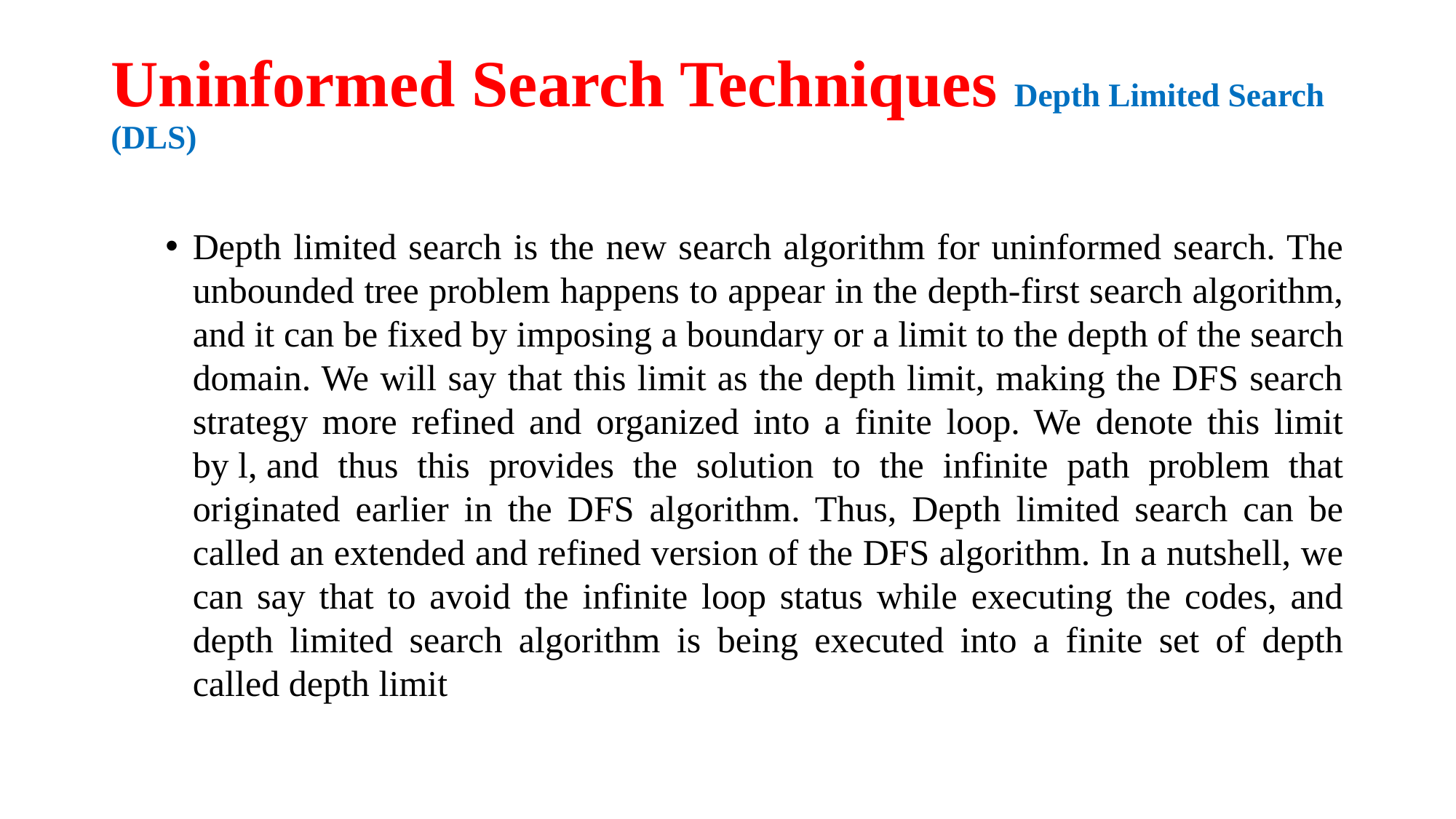

# Uninformed Search Techniques Depth Limited Search (DLS)
Depth limited search is the new search algorithm for uninformed search. The unbounded tree problem happens to appear in the depth-first search algorithm, and it can be fixed by imposing a boundary or a limit to the depth of the search domain. We will say that this limit as the depth limit, making the DFS search strategy more refined and organized into a finite loop. We denote this limit by l, and thus this provides the solution to the infinite path problem that originated earlier in the DFS algorithm. Thus, Depth limited search can be called an extended and refined version of the DFS algorithm. In a nutshell, we can say that to avoid the infinite loop status while executing the codes, and depth limited search algorithm is being executed into a finite set of depth called depth limit